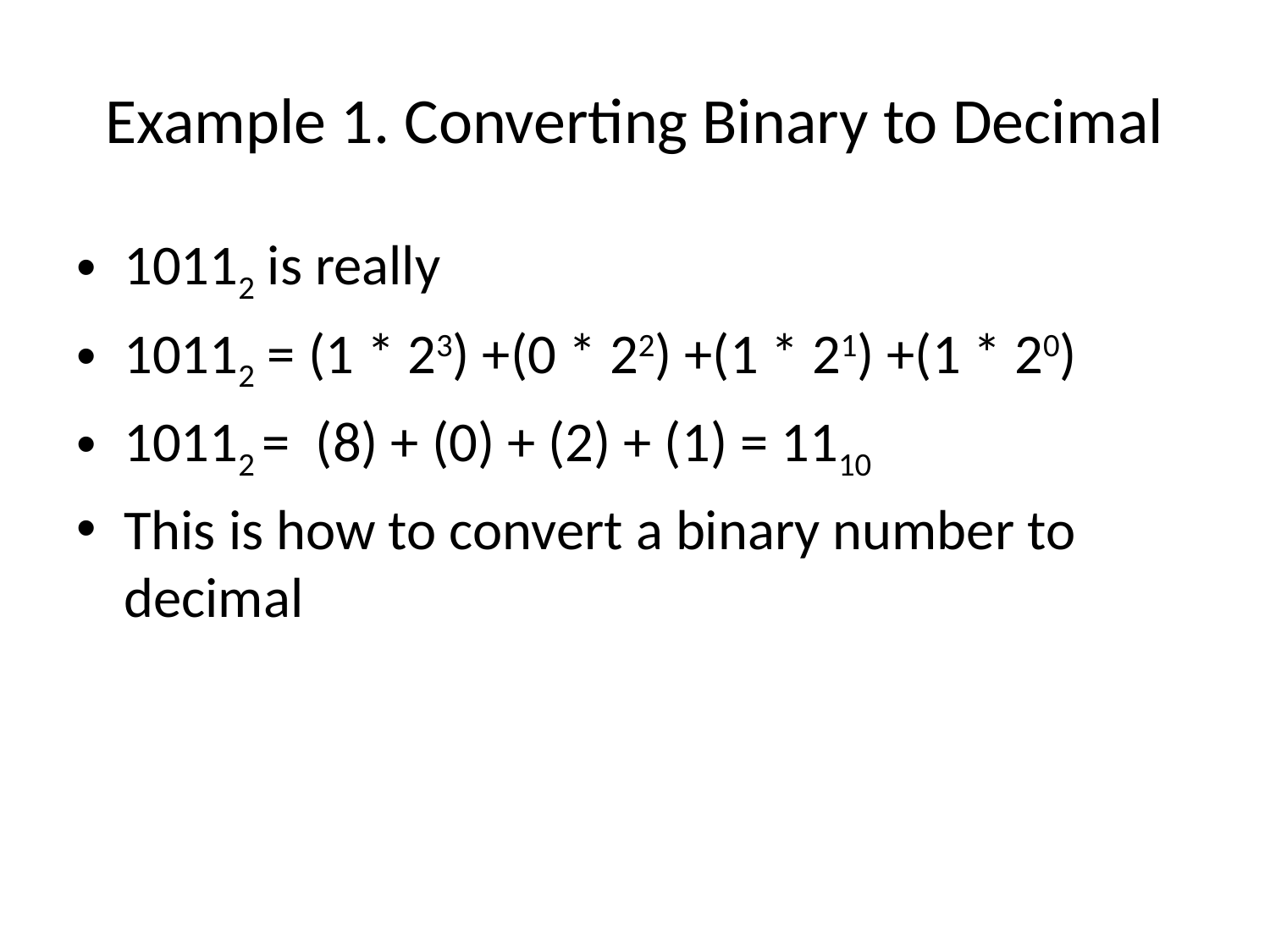

# Example 1. Converting Binary to Decimal
10112 is really
10112 = (1 * 23) +(0 * 22) +(1 * 21) +(1 * 20)
10112 =  (8) + (0) + (2) + (1) = 1110
This is how to convert a binary number to decimal